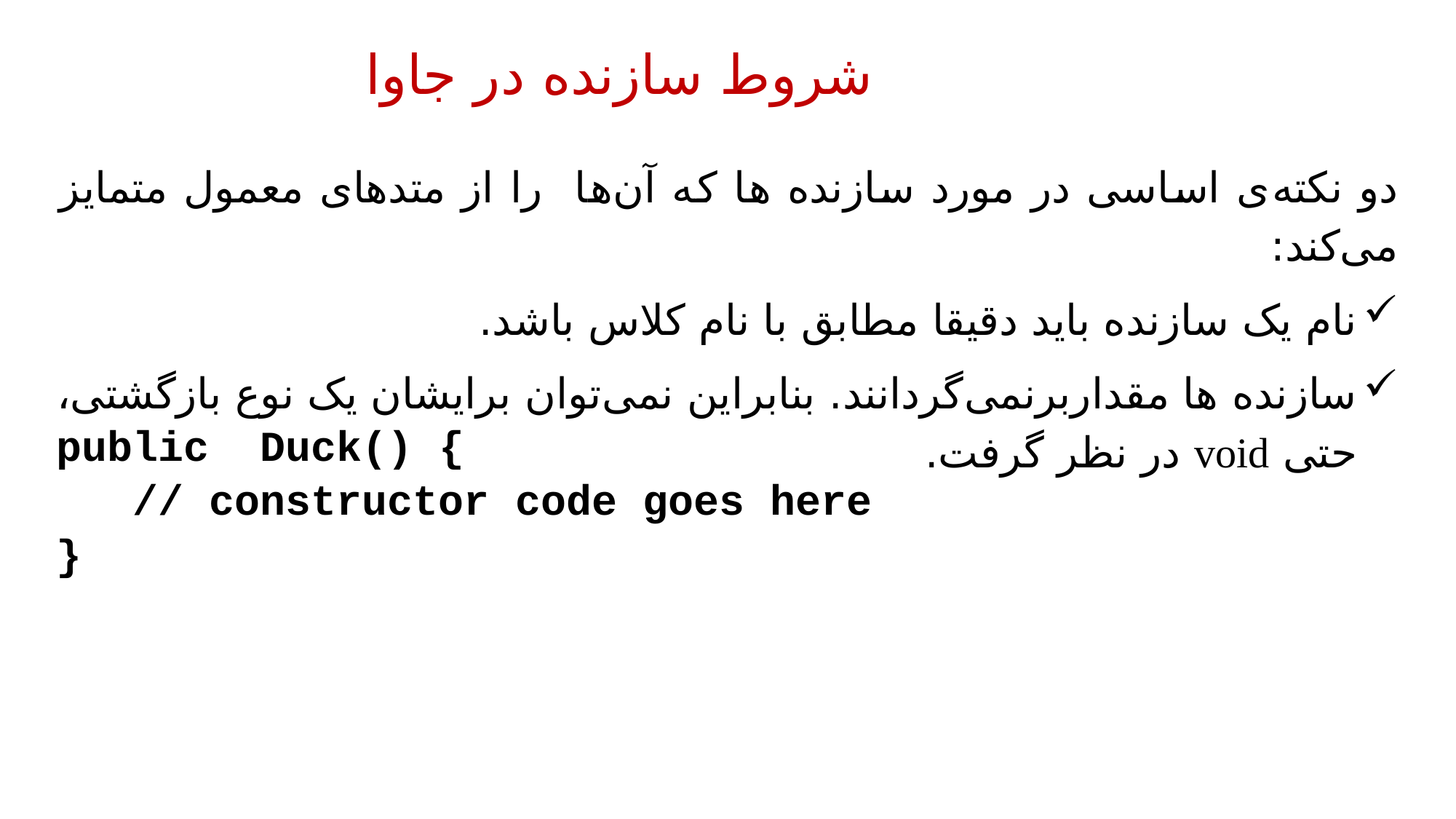

شروط سازنده در جاوا
دو نکته‌ی اساسی در مورد سازنده ها که آن‌ها  را از متدهای معمول متمایز می‌کند:
نام یک سازنده باید دقیقا مطابق با نام کلاس باشد.
سازنده ها مقداربرنمی‌گردانند. بنابراین نمی‌توان برایشان یک نوع بازگشتی، حتی void در نظر گرفت.
public  Duck() {
   // constructor code goes here
}